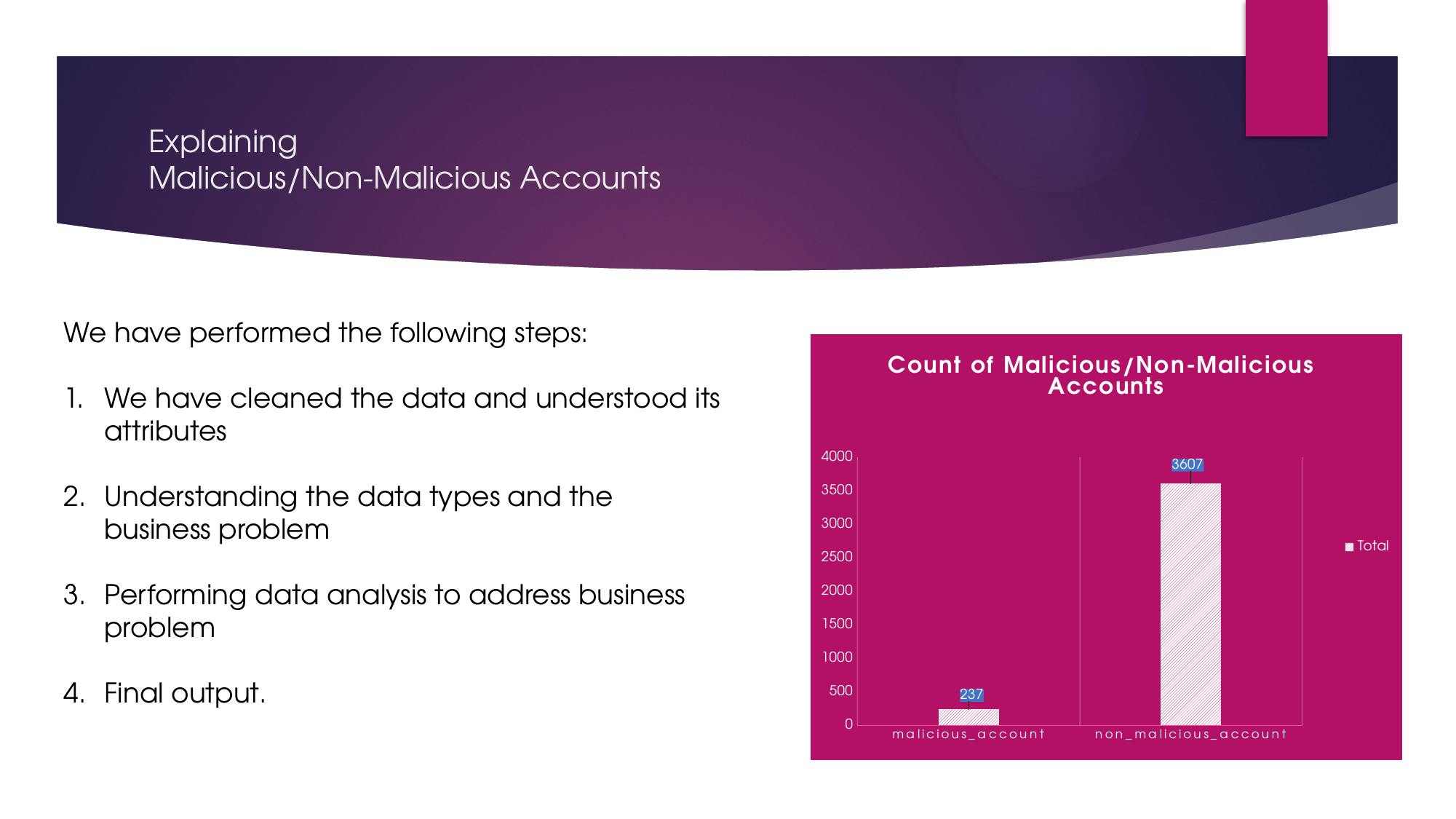

# Explaining Malicious/Non-Malicious Accounts
We have performed the following steps:

We have cleaned the data and understood its attributes

Understanding the data types and the business problem

Performing data analysis to address business problem

Final output.

### Chart: Count of Malicious/Non-Malicious  Accounts

| Category | Total |
|---|---|
| malicious_account | 237.0 |
| non_malicious_account | 3607.0 |